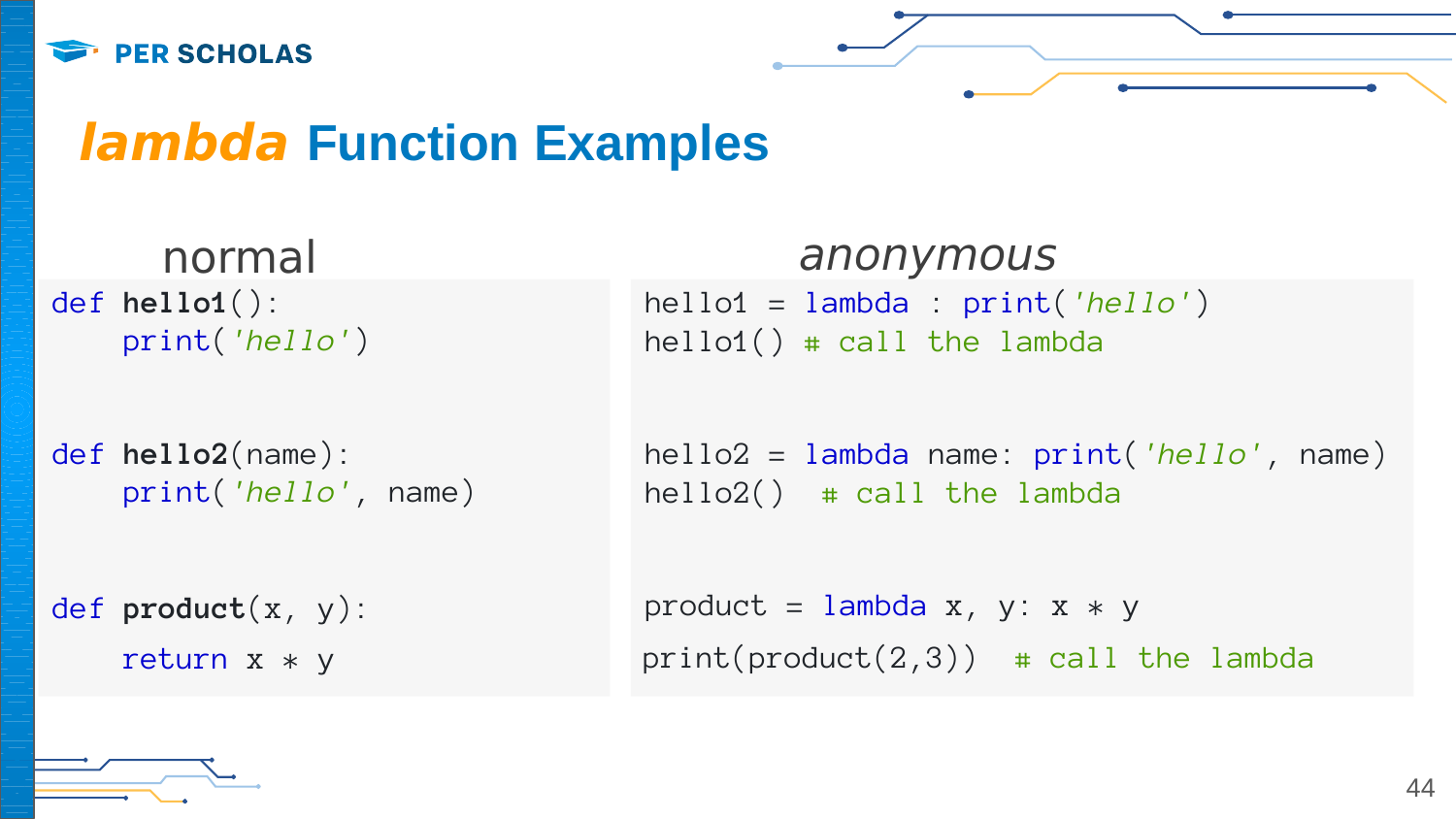

# lambda Function Examples
anonymous functions
normal functions
hello1 = lambda : print('hello')
hello1() # call the lambda
def hello1():

print('hello')
def hello2(name):
hello2 = lambda name: print('hello', name)
hello2()  # call the lambda

print('hello', name)

def product(x, y):
return x * y
product = lambda x, y: x * y
print(product(2,3))  # call the lambda

44